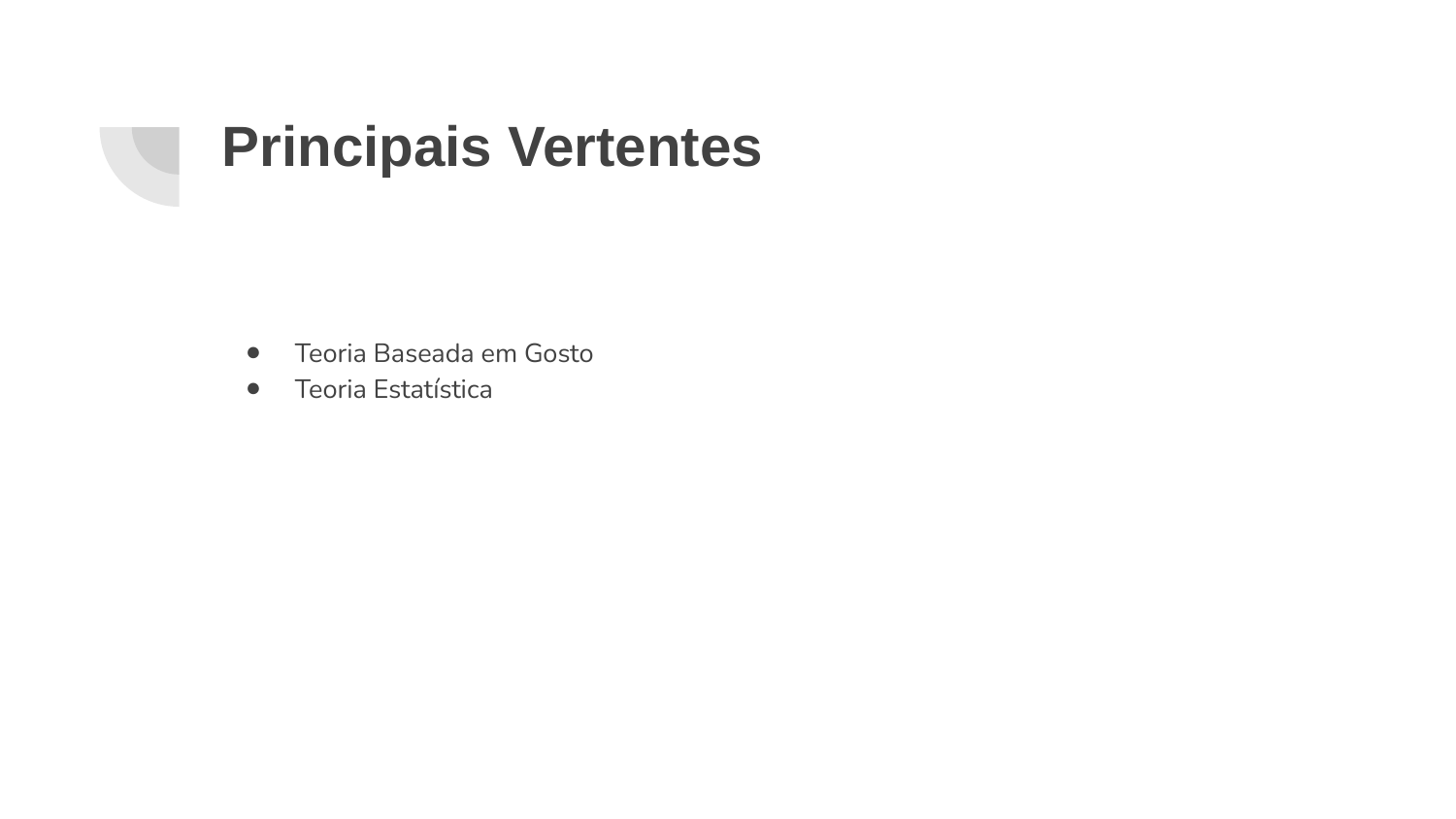

# Principais Vertentes
Teoria Baseada em Gosto
Teoria Estatística